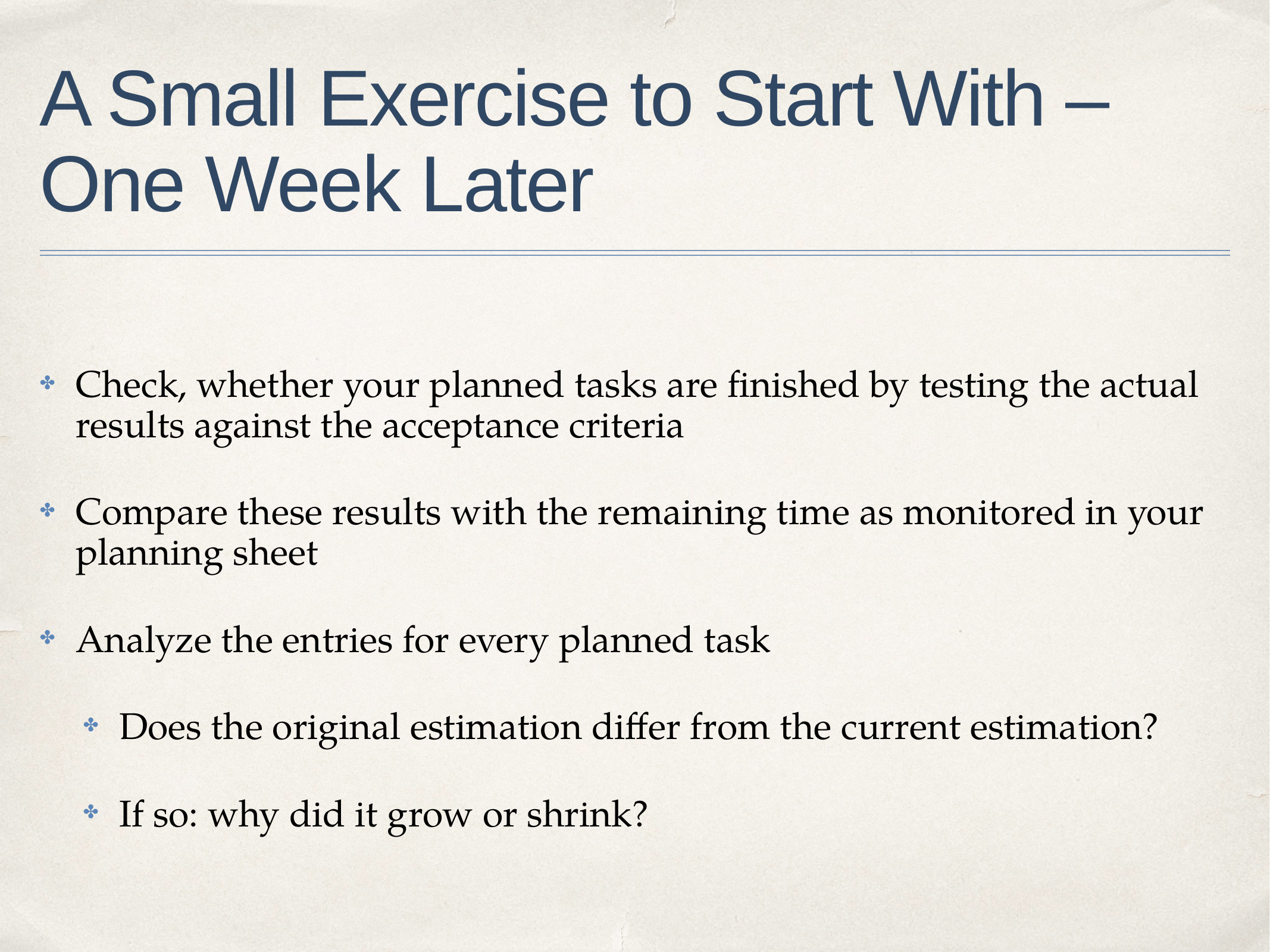

# A Small Exercise to Start With – One Week Later
Check, whether your planned tasks are finished by testing the actual results against the acceptance criteria
Compare these results with the remaining time as monitored in your planning sheet
Analyze the entries for every planned task
Does the original estimation differ from the current estimation?
If so: why did it grow or shrink?